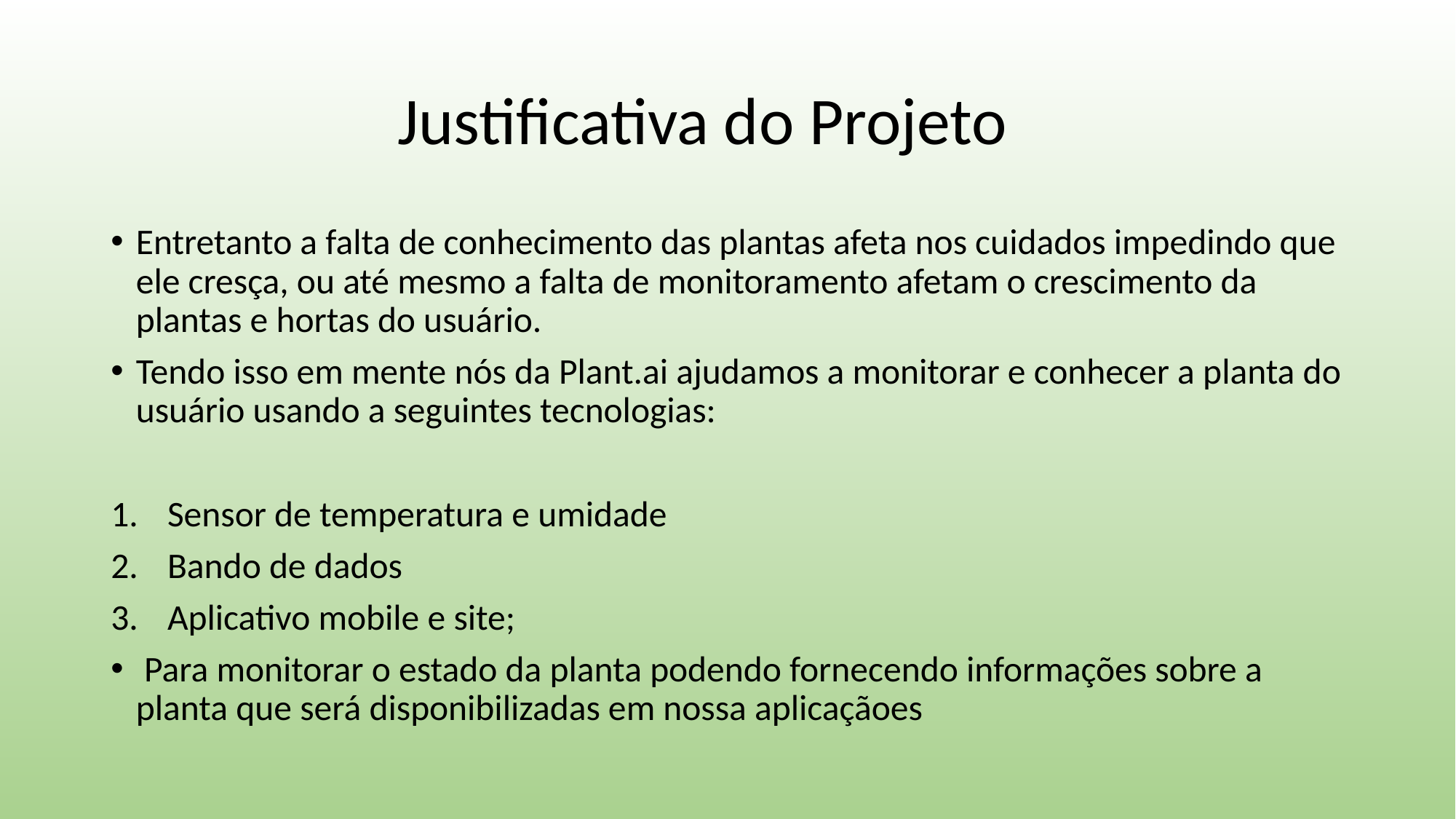

# Justificativa do Projeto
Entretanto a falta de conhecimento das plantas afeta nos cuidados impedindo que ele cresça, ou até mesmo a falta de monitoramento afetam o crescimento da plantas e hortas do usuário.
Tendo isso em mente nós da Plant.ai ajudamos a monitorar e conhecer a planta do usuário usando a seguintes tecnologias:

Sensor de temperatura e umidade
Bando de dados
Aplicativo mobile e site;
 Para monitorar o estado da planta podendo fornecendo informações sobre a planta que será disponibilizadas em nossa aplicaçãoes